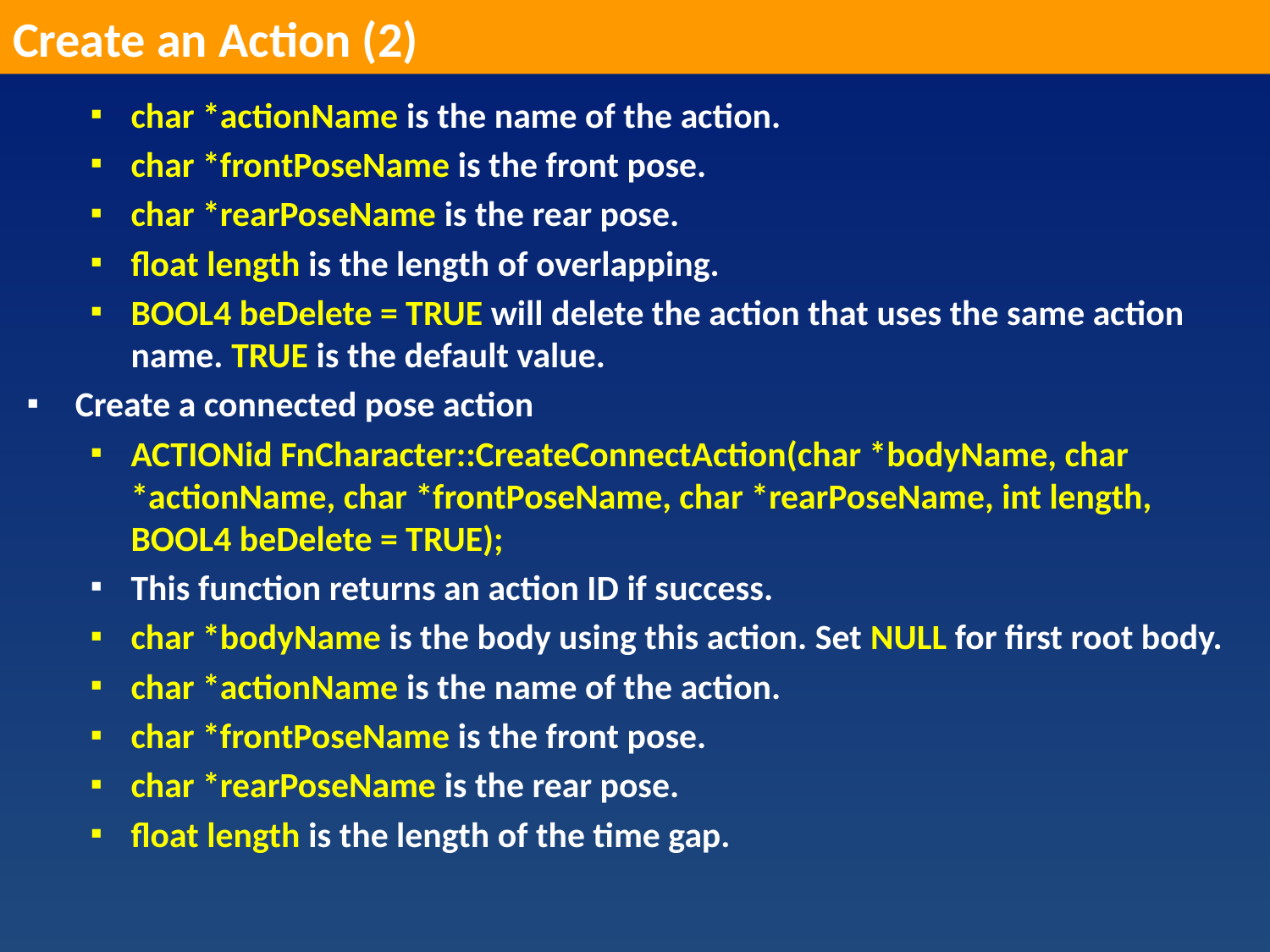

Create an Action (2)
char *actionName is the name of the action.
char *frontPoseName is the front pose.
char *rearPoseName is the rear pose.
float length is the length of overlapping.
BOOL4 beDelete = TRUE will delete the action that uses the same action name. TRUE is the default value.
Create a connected pose action
ACTIONid FnCharacter::CreateConnectAction(char *bodyName, char *actionName, char *frontPoseName, char *rearPoseName, int length, BOOL4 beDelete = TRUE);
This function returns an action ID if success.
char *bodyName is the body using this action. Set NULL for first root body.
char *actionName is the name of the action.
char *frontPoseName is the front pose.
char *rearPoseName is the rear pose.
float length is the length of the time gap.